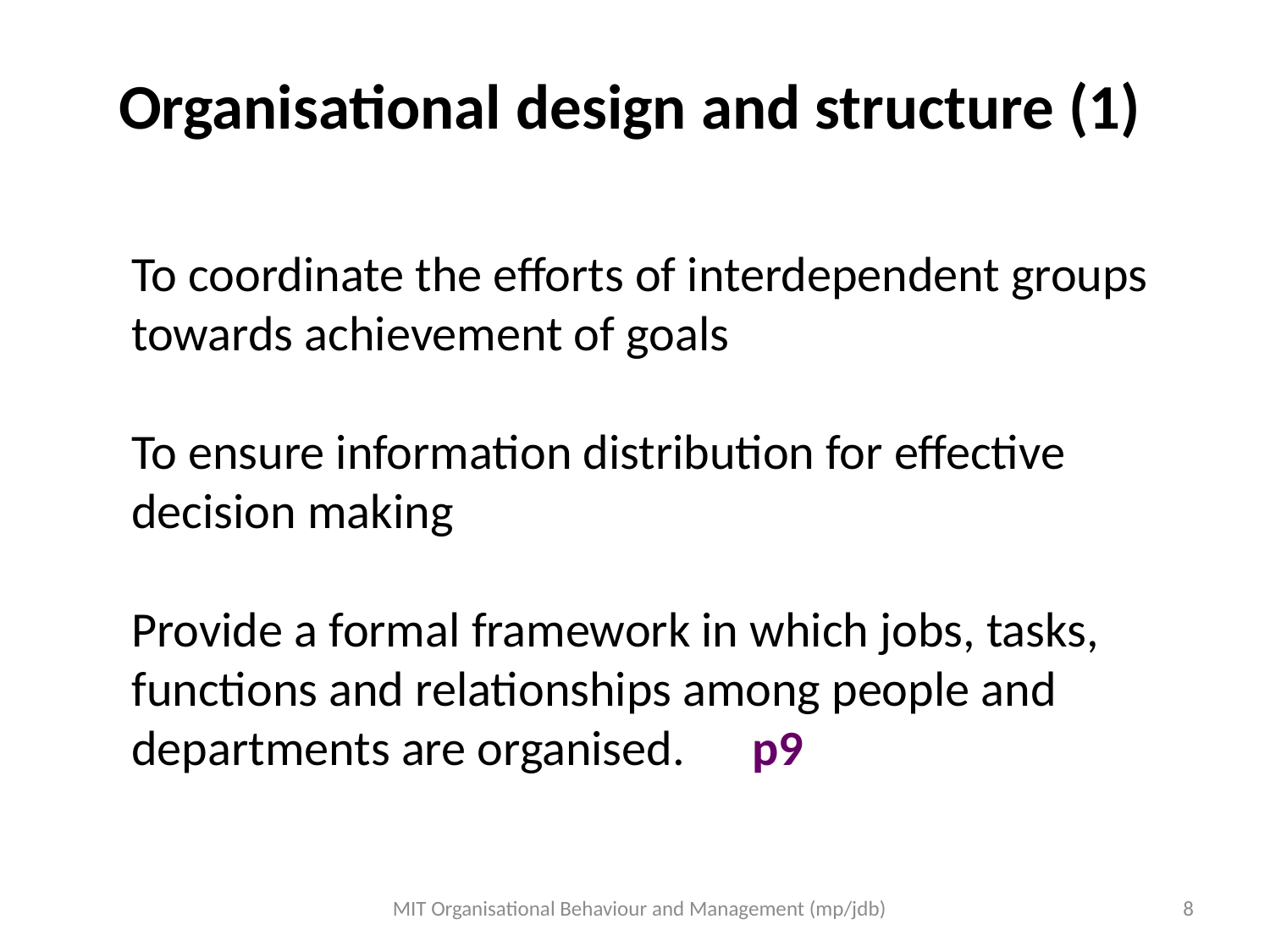

Organisational design and structure (1)
To coordinate the efforts of interdependent groups towards achievement of goals

To ensure information distribution for effective decision making

Provide a formal framework in which jobs, tasks, functions and relationships among people and departments are organised.      p9
MIT Organisational Behaviour and Management (mp/jdb)
8